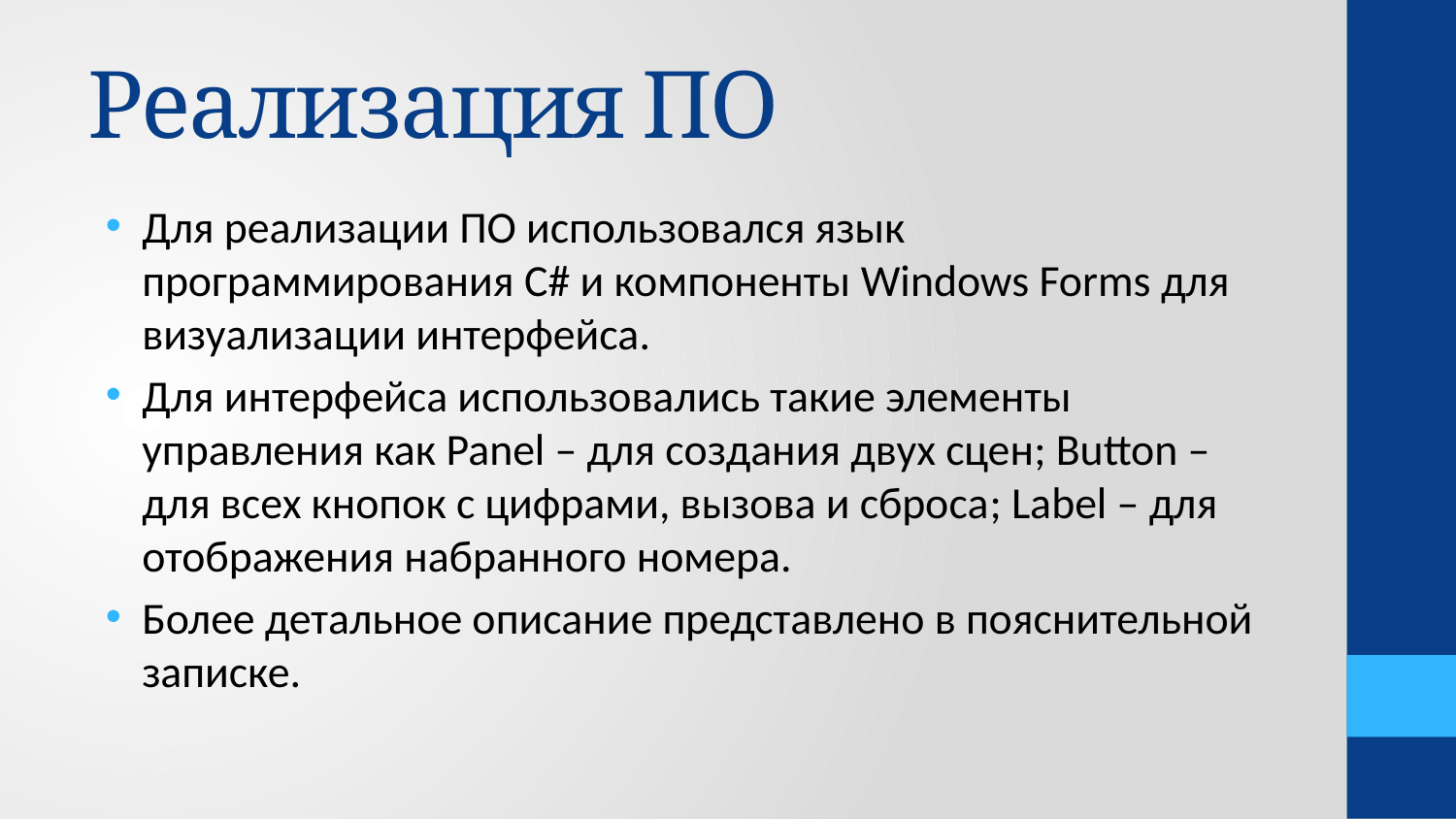

# Реализация ПО
Для реализации ПО использовался язык программирования C# и компоненты Windows Forms для визуализации интерфейса.
Для интерфейса использовались такие элементы управления как Panel – для создания двух сцен; Button – для всех кнопок с цифрами, вызова и сброса; Label – для отображения набранного номера.
Более детальное описание представлено в пояснительной записке.